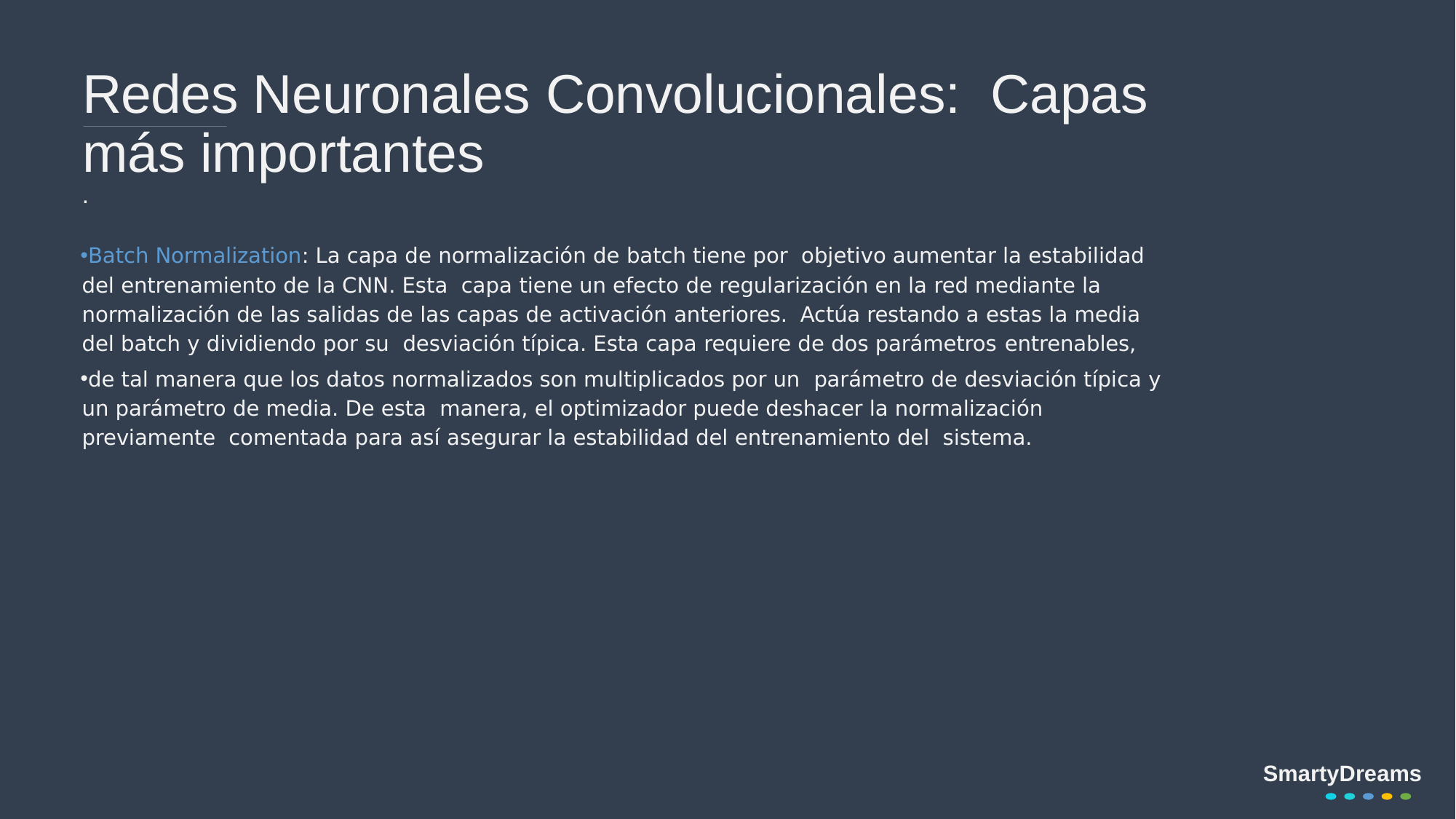

# Redes Neuronales Convolucionales:  Capas más importantes

.

Batch Normalization: La capa de normalización de batch tiene por  objetivo aumentar la estabilidad del entrenamiento de la CNN. Esta  capa tiene un efecto de regularización en la red mediante la  normalización de las salidas de las capas de activación anteriores.  Actúa restando a estas la media del batch y dividiendo por su  desviación típica. Esta capa requiere de dos parámetros entrenables,
de tal manera que los datos normalizados son multiplicados por un  parámetro de desviación típica y un parámetro de media. De esta  manera, el optimizador puede deshacer la normalización previamente  comentada para así asegurar la estabilidad del entrenamiento del  sistema.